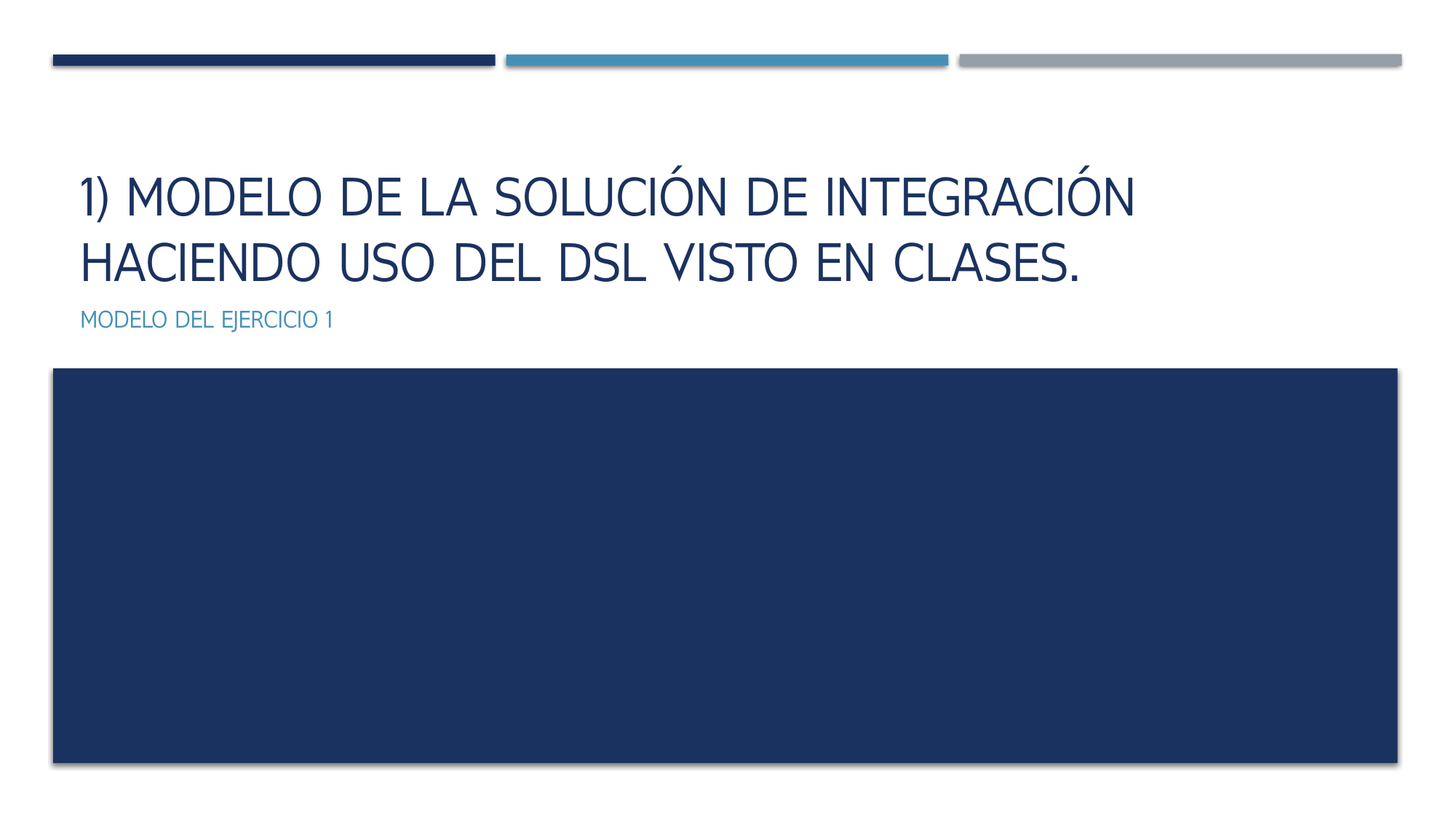

# 1) Modelo de la solución de integración haciendo uso del DSL visto en clases.
MODELO DEL EJERCICIO 1